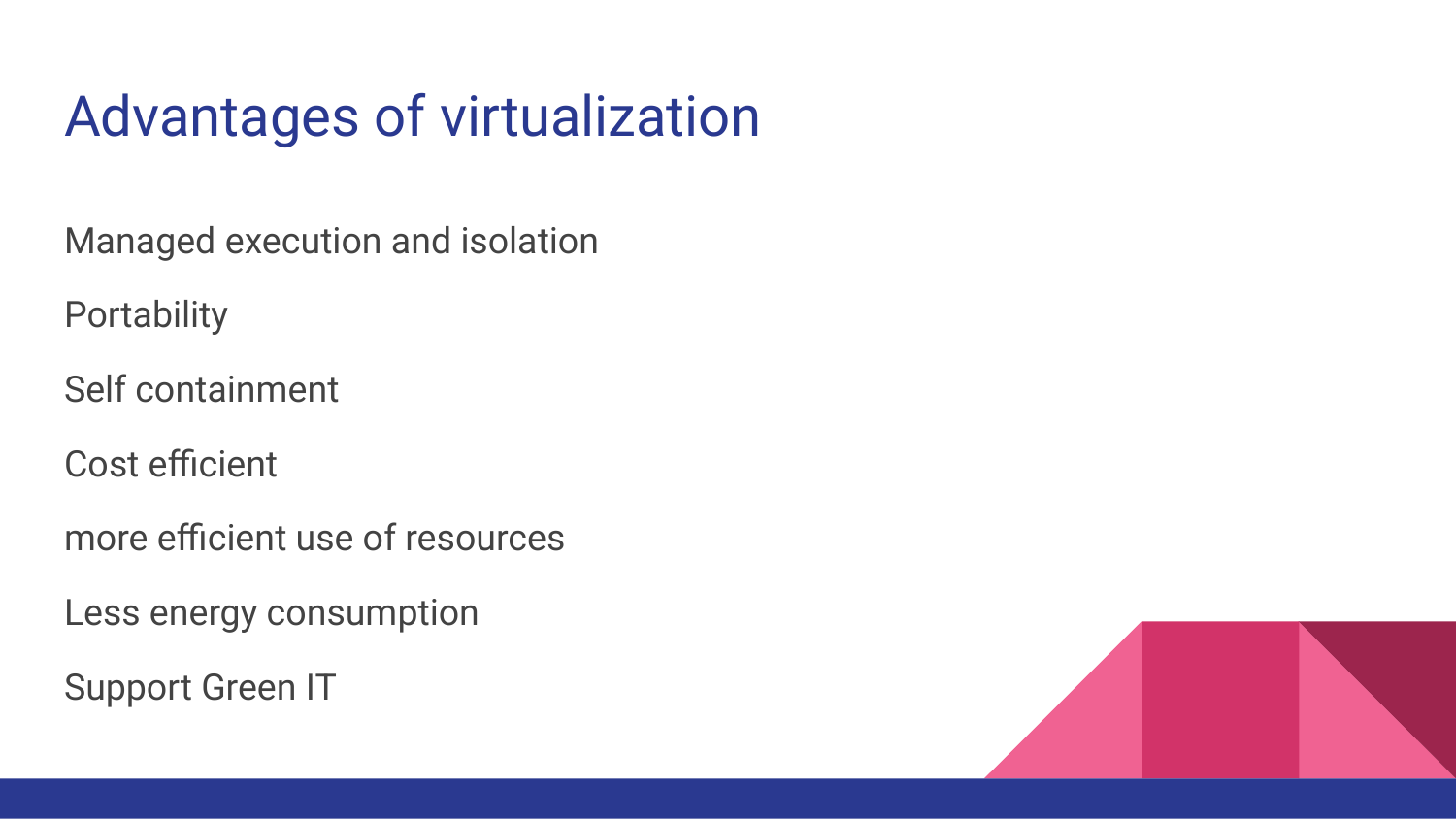

# Advantages of virtualization
Managed execution and isolation
Portability
Self containment
Cost efficient
more efficient use of resources
Less energy consumption
Support Green IT